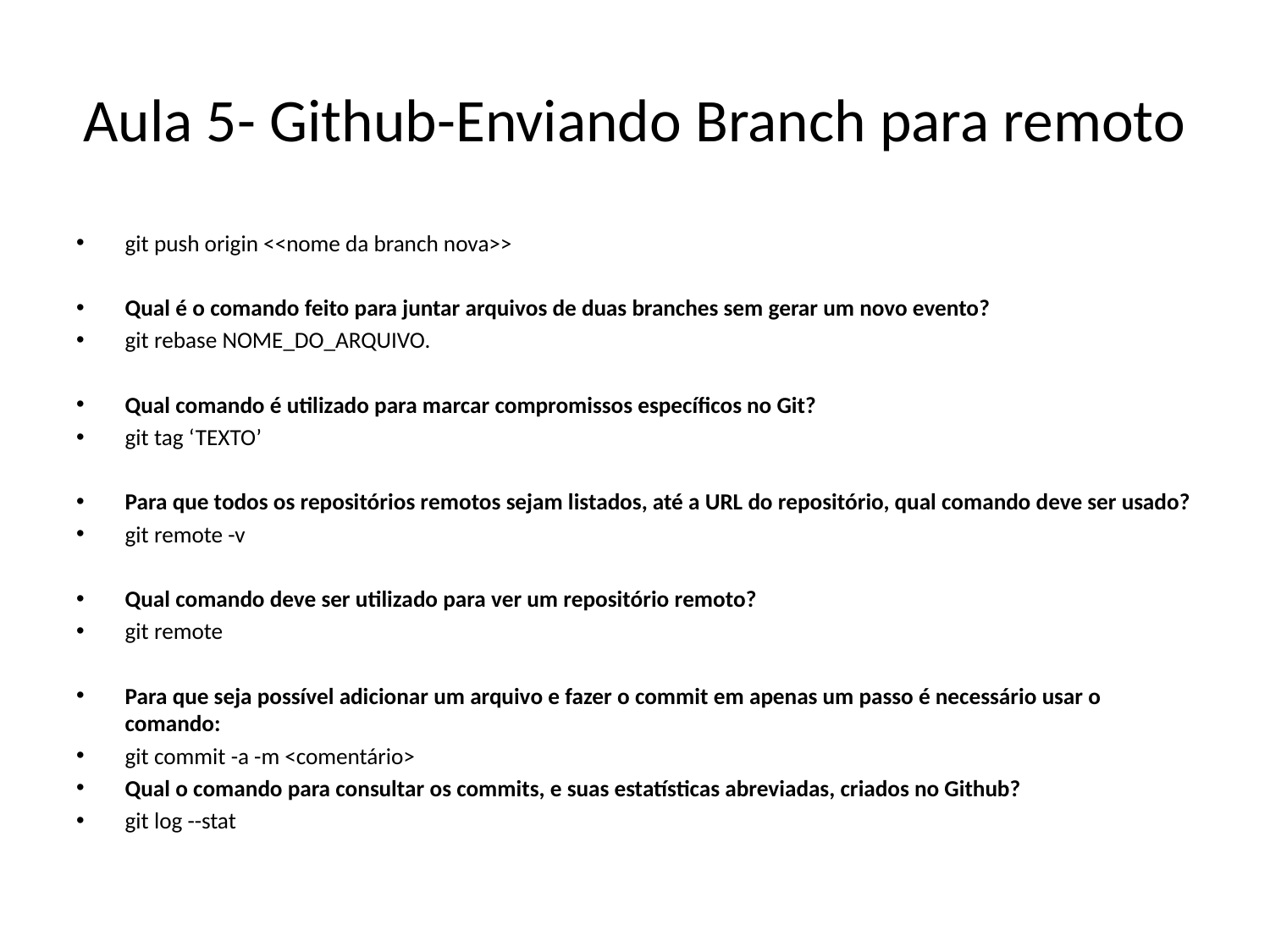

# Aula 5- Github-Enviando Branch para remoto
git push origin <<nome da branch nova>>

Qual é o comando feito para juntar arquivos de duas branches sem gerar um novo evento?
git rebase NOME_DO_ARQUIVO.

Qual comando é utilizado para marcar compromissos específicos no Git?
git tag ‘TEXTO’

Para que todos os repositórios remotos sejam listados, até a URL do repositório, qual comando deve ser usado?
git remote -v

Qual comando deve ser utilizado para ver um repositório remoto?
git remote

Para que seja possível adicionar um arquivo e fazer o commit em apenas um passo é necessário usar o comando:
git commit -a -m <comentário>
Qual o comando para consultar os commits, e suas estatísticas abreviadas, criados no Github?
git log --stat